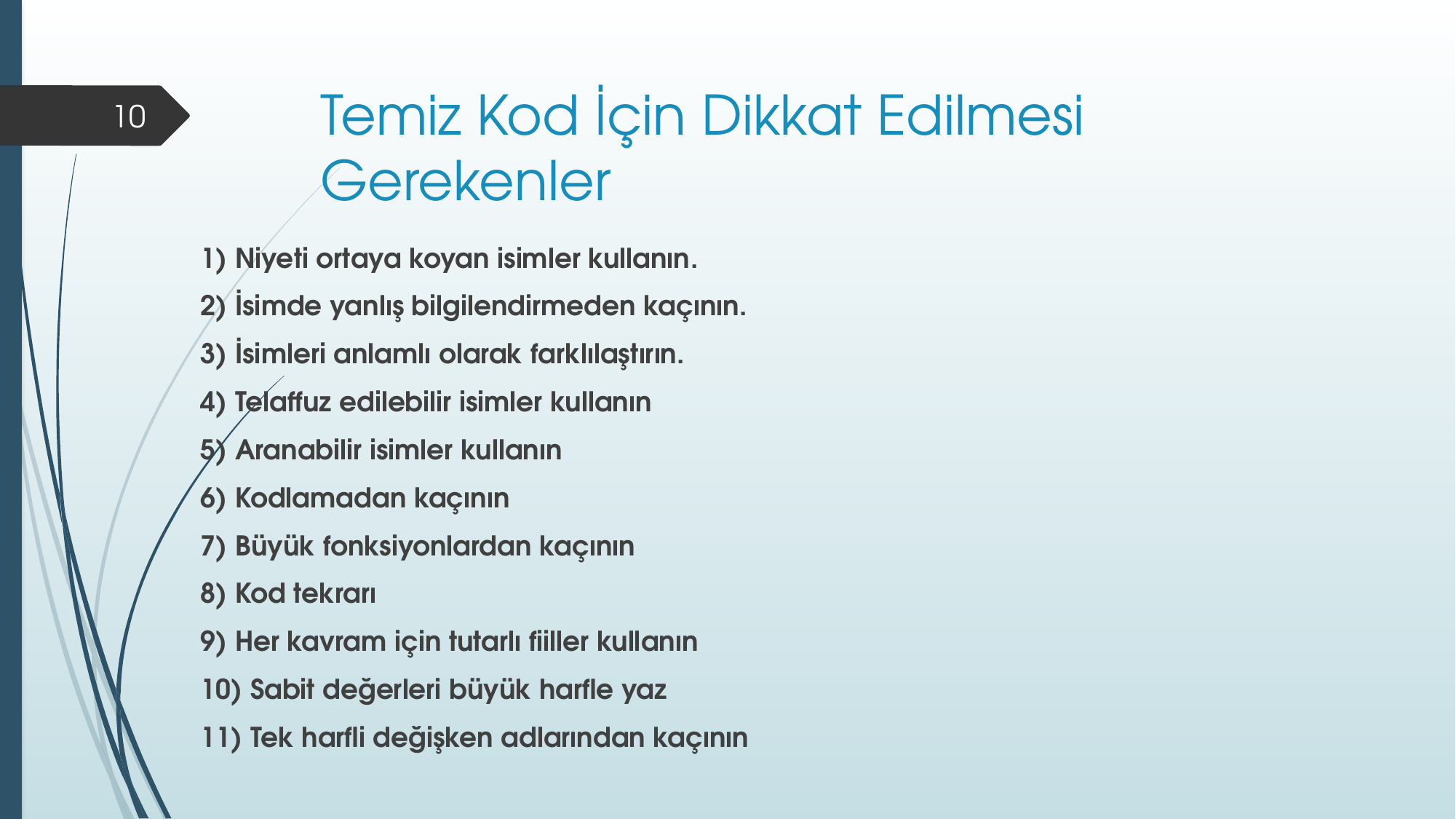

# Temiz Kod İçin Dikkat Edilmesi Gerekenler
10
1) Niyeti ortaya koyan isimler kullanın.
2) İsimde yanlış bilgilendirmeden kaçının.
3) İsimleri anlamlı olarak farklılaştırın.
4) Telaffuz edilebilir isimler kullanın
5) Aranabilir isimler kullanın
6) Kodlamadan kaçının
7) Büyük fonksiyonlardan kaçının
8) Kod tekrarı
9) Her kavram için tutarlı fiiller kullanın
10) Sabit değerleri büyük harfle yaz
11) Tek harfli değişken adlarından kaçının